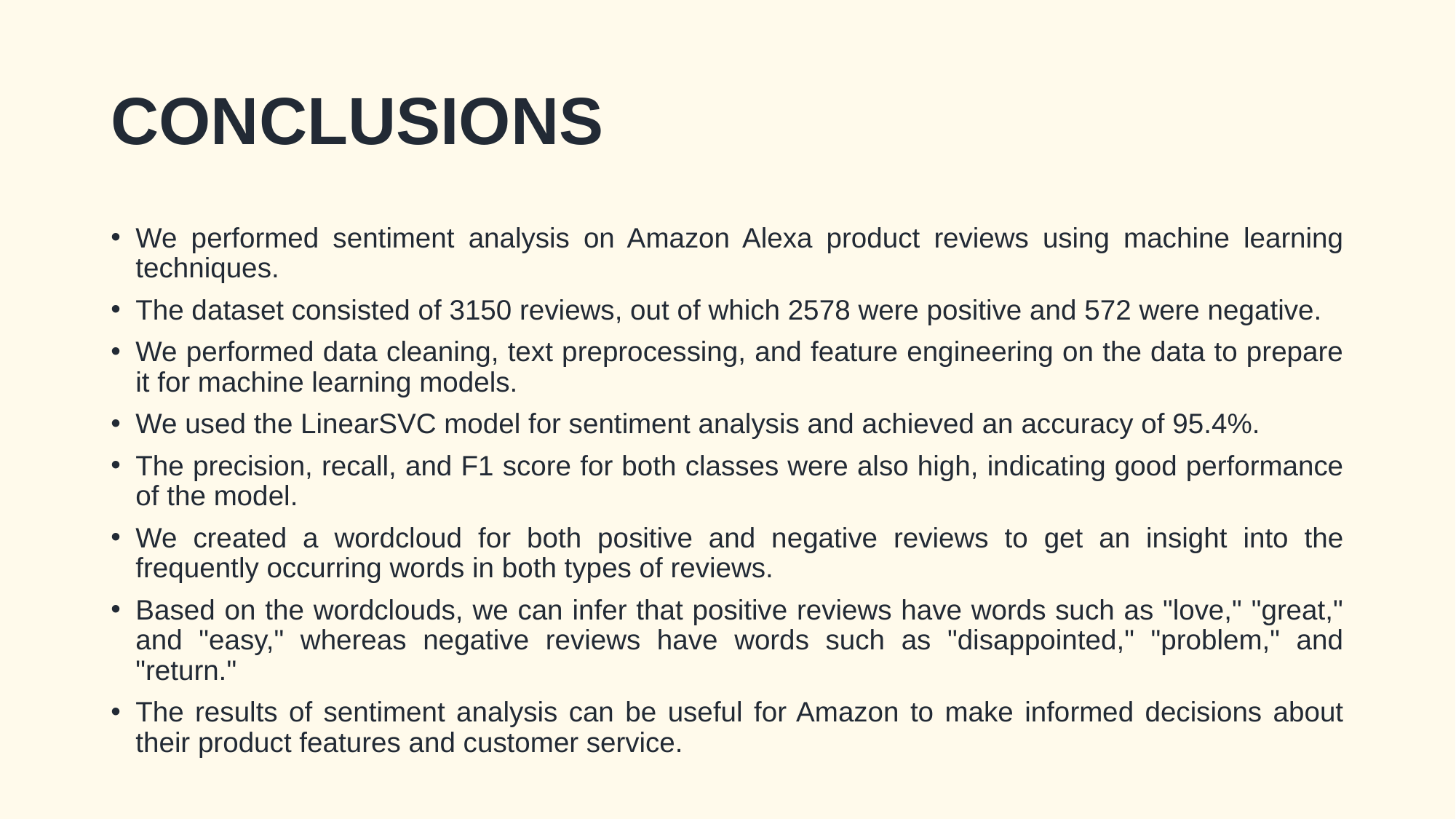

# CONCLUSIONS
We performed sentiment analysis on Amazon Alexa product reviews using machine learning techniques.
The dataset consisted of 3150 reviews, out of which 2578 were positive and 572 were negative.
We performed data cleaning, text preprocessing, and feature engineering on the data to prepare it for machine learning models.
We used the LinearSVC model for sentiment analysis and achieved an accuracy of 95.4%.
The precision, recall, and F1 score for both classes were also high, indicating good performance of the model.
We created a wordcloud for both positive and negative reviews to get an insight into the frequently occurring words in both types of reviews.
Based on the wordclouds, we can infer that positive reviews have words such as "love," "great," and "easy," whereas negative reviews have words such as "disappointed," "problem," and "return."
The results of sentiment analysis can be useful for Amazon to make informed decisions about their product features and customer service.